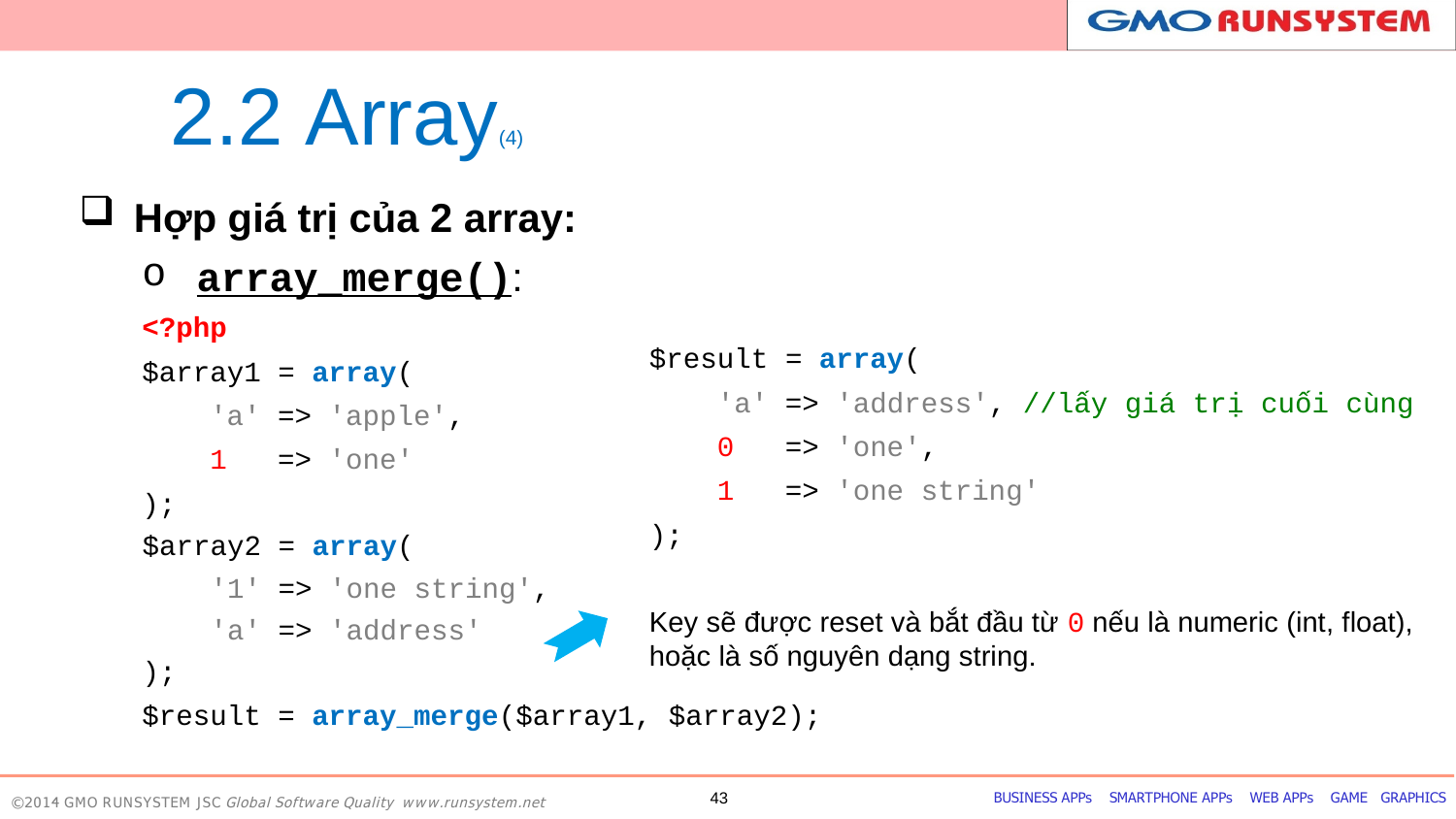

# 2.2 Array(4)
Hợp giá trị của 2 array:
array_merge():
<?php
$array1 = array(
    'a' => 'apple',
    1   => 'one'
);
$array2 = array(
    '1' => 'one string',
    'a' => 'address'
);
$result = array_merge($array1, $array2);
$result = array(
    'a' => 'address', //lấy giá trị cuối cùng
    0   => 'one',
    1   => 'one string'
);

Key sẽ được reset và bắt đầu từ 0 nếu là numeric (int, float), hoặc là số nguyên dạng string.